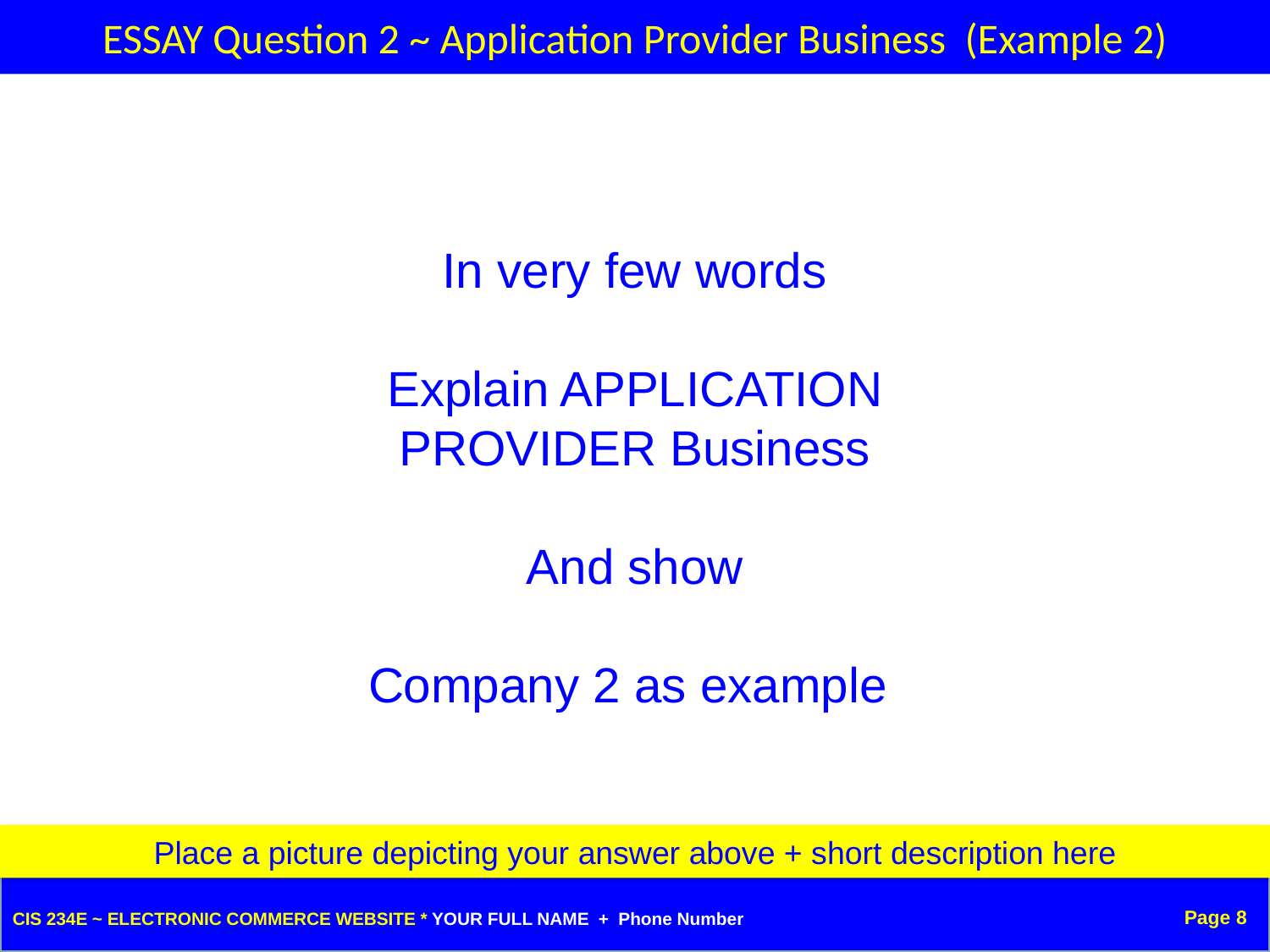

ESSAY Question 2 ~ Application Provider Business  (Example 2)
In very few words

Explain APPLICATION PROVIDER Business

And show

Company 2 as example
Place a picture depicting your answer above + short description here
Page 8
CIS 234E ~ ELECTRONIC COMMERCE WEBSITE * YOUR FULL NAME  +  Phone Number